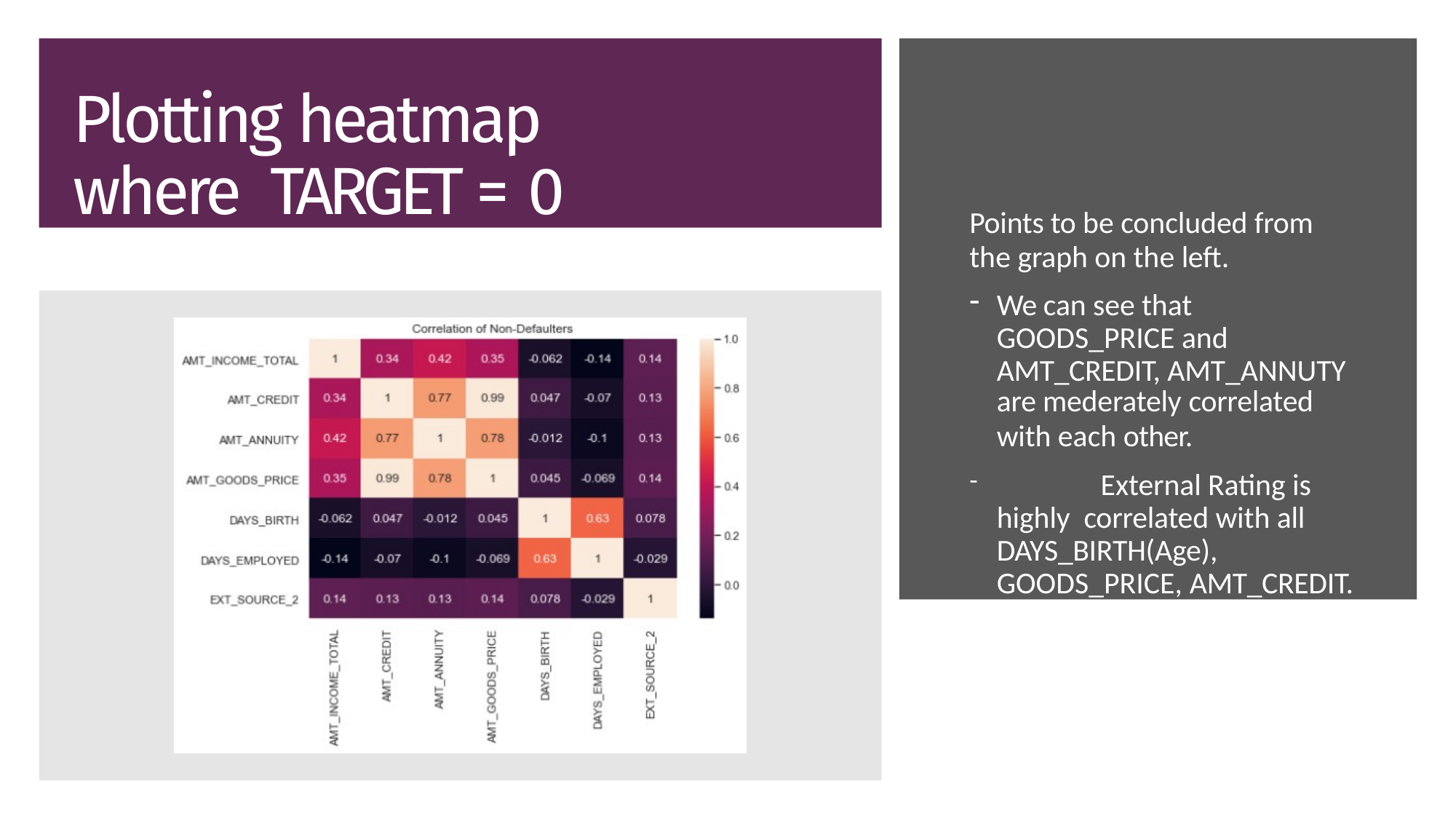

# Plotting heatmap where  TARGET = 0

Points to be concluded from
the graph on the left.
We can see that  GOODS_PRICE and  AMT_CREDIT, AMT_ANNUTY
are mederately correlated
with each other.
	External Rating is highly  correlated with all  DAYS_BIRTH(Age),  GOODS_PRICE, AMT_CREDIT.